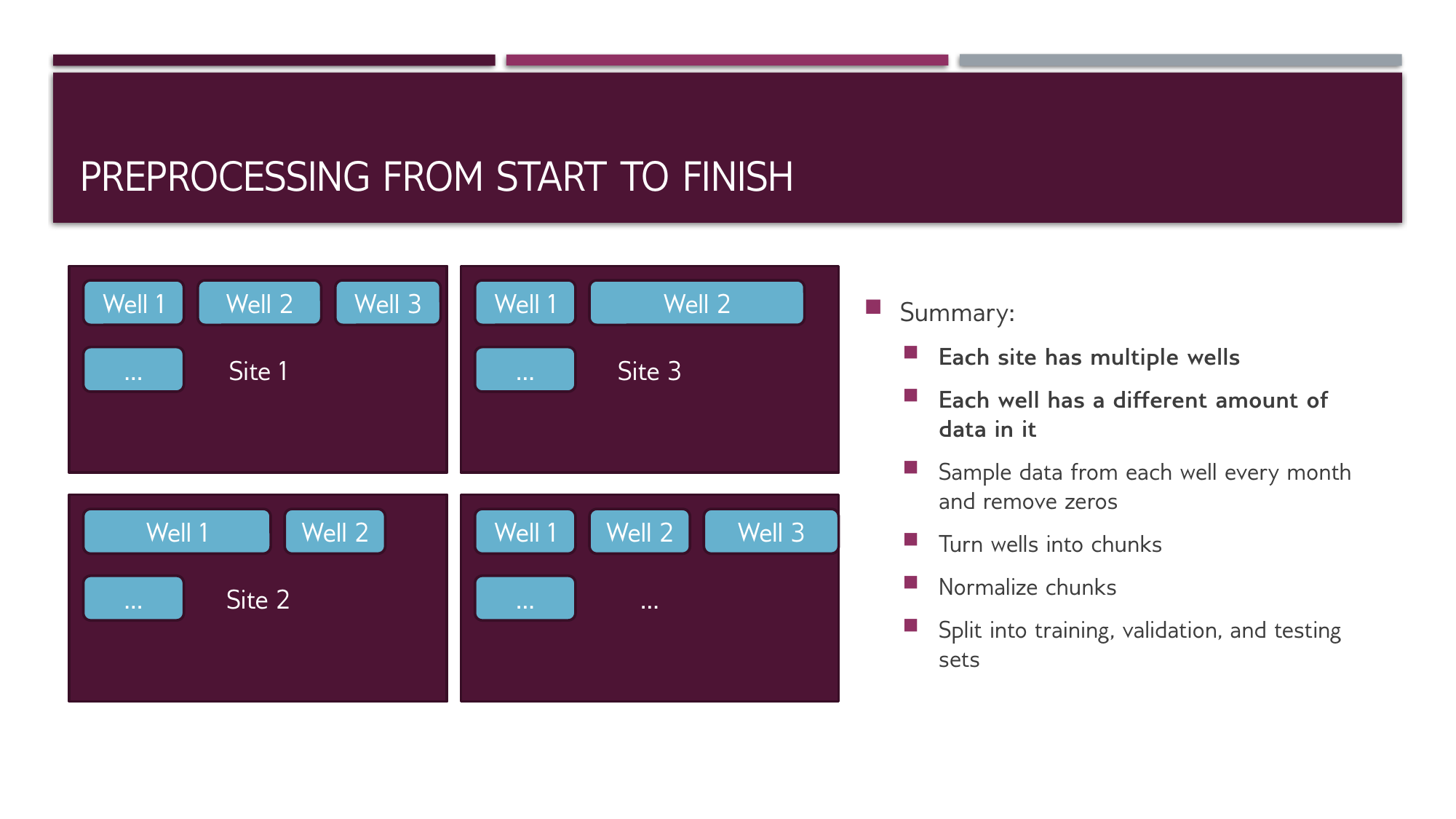

# Preprocessing From Start To Finish
Site 1
Well 1
Well 2
Well 3
…
Site 3
Well 1
Well 2
…
Summary:
Each site has multiple wells
Each well has a different amount of data in it
Sample data from each well every month and remove zeros
Turn wells into chunks
Normalize chunks
Split into training, validation, and testing sets
Site 2
Well 1
Well 2
…
…
Well 1
Well 2
Well 3
…